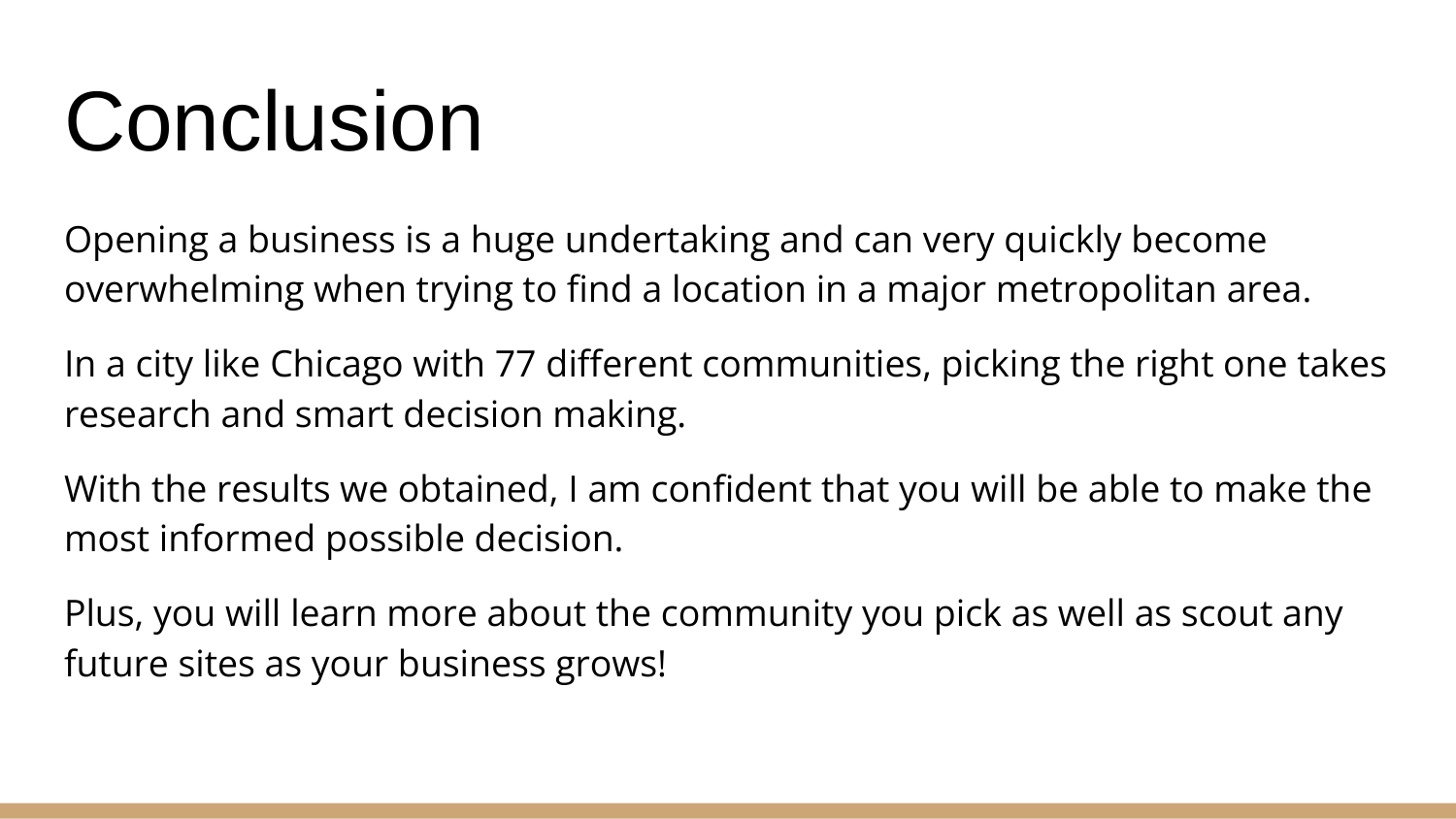

# Conclusion
Opening a business is a huge undertaking and can very quickly become overwhelming when trying to find a location in a major metropolitan area.
In a city like Chicago with 77 different communities, picking the right one takes research and smart decision making.
With the results we obtained, I am confident that you will be able to make the most informed possible decision.
Plus, you will learn more about the community you pick as well as scout any future sites as your business grows!